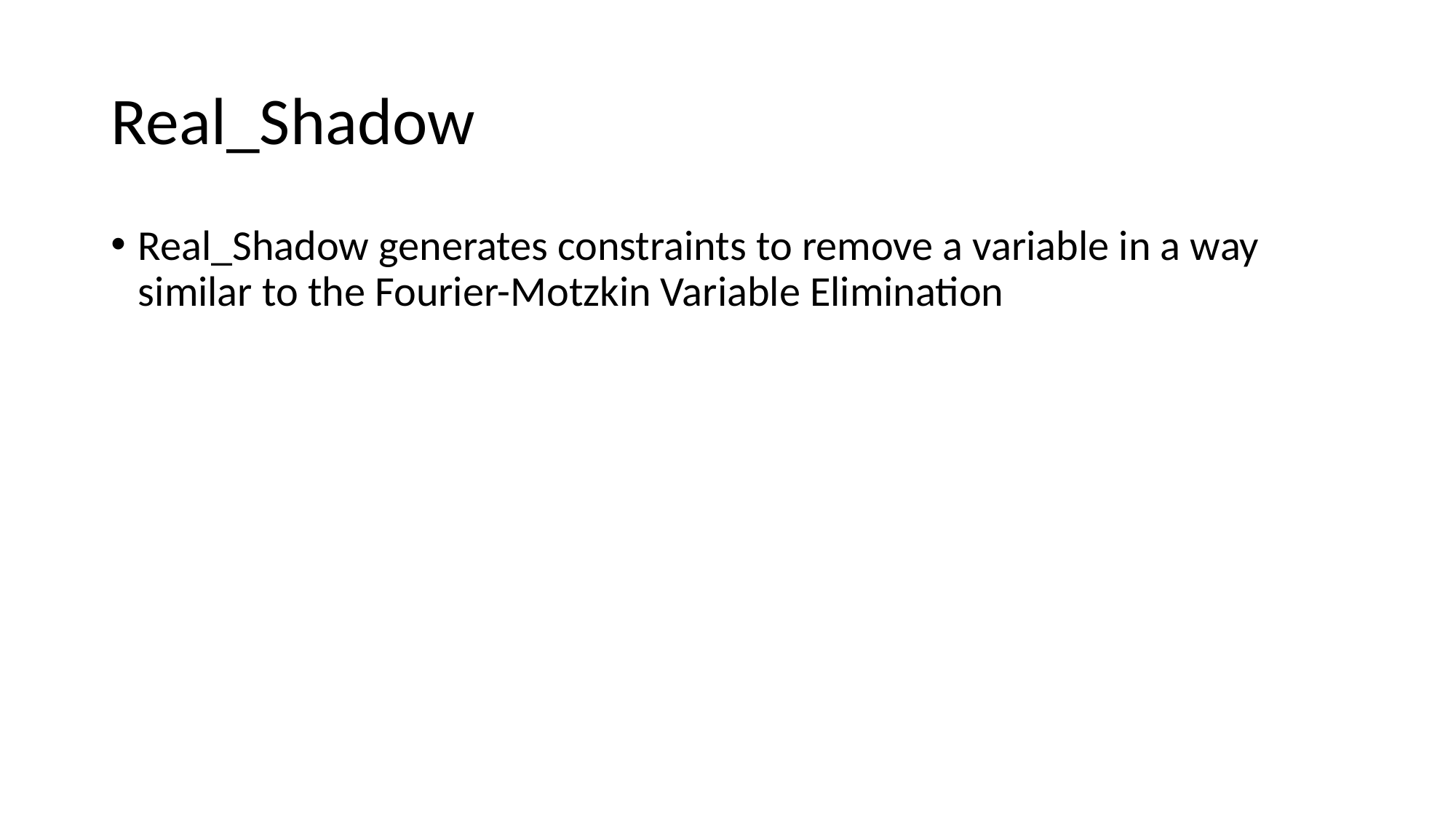

# Real_Shadow
Real_Shadow generates constraints to remove a variable in a way similar to the Fourier-Motzkin Variable Elimination